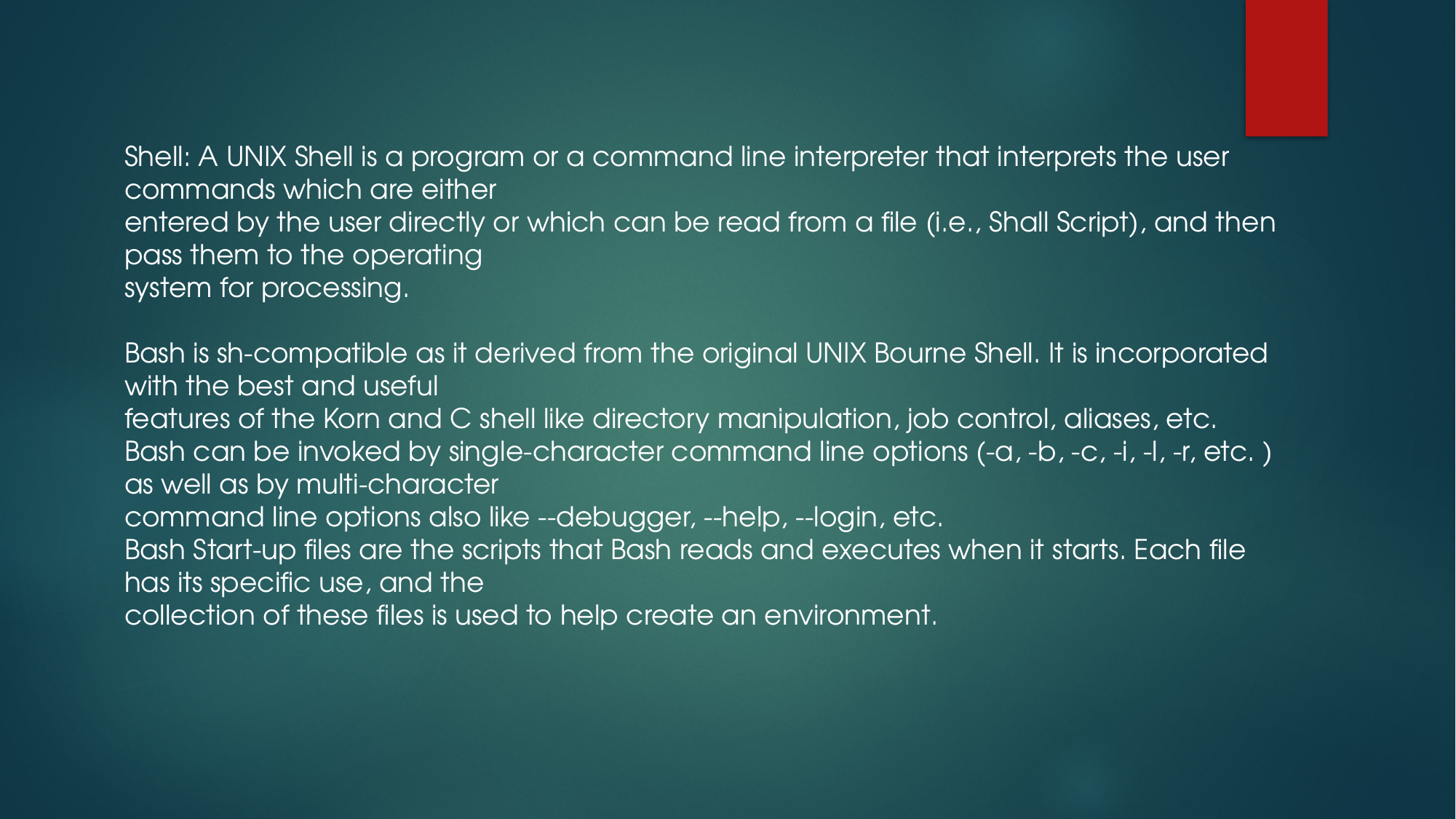

Shell: A UNIX Shell is a program or a command line interpreter that interprets the user commands which are either
entered by the user directly or which can be read from a file (i.e., Shall Script), and then pass them to the operating
system for processing.

Bash is sh-compatible as it derived from the original UNIX Bourne Shell. It is incorporated with the best and useful
features of the Korn and C shell like directory manipulation, job control, aliases, etc.
Bash can be invoked by single-character command line options (-a, -b, -c, -i, -l, -r, etc. ) as well as by multi-character
command line options also like --debugger, --help, --login, etc.
Bash Start-up files are the scripts that Bash reads and executes when it starts. Each file has its specific use, and the
collection of these files is used to help create an environment.